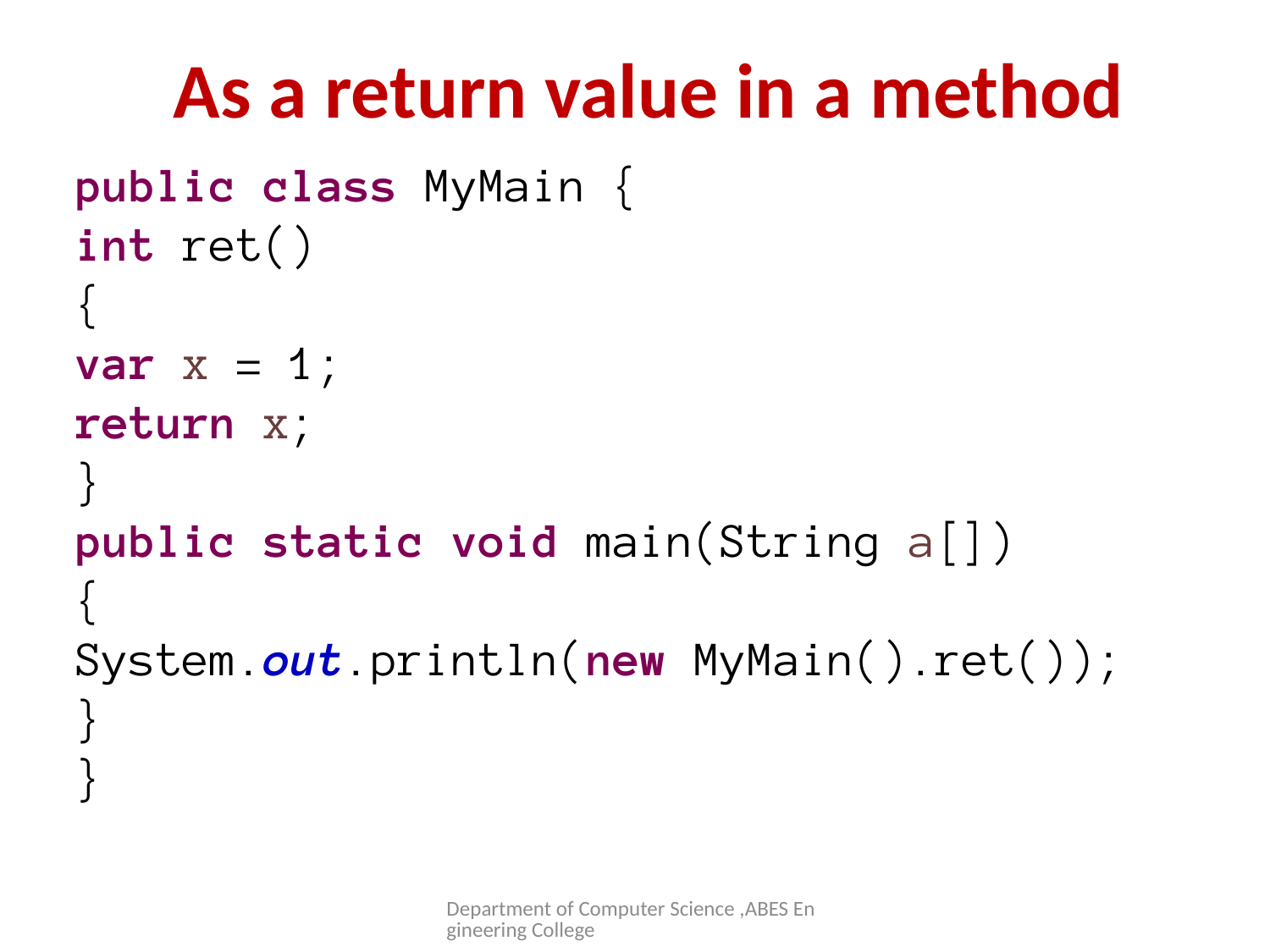

# As a return value in a method
public class MyMain {
int ret()
{
var x = 1;
return x;
}
public static void main(String a[])
{
System.out.println(new MyMain().ret());
}
}

Department of Computer Science ,ABES Engineering College